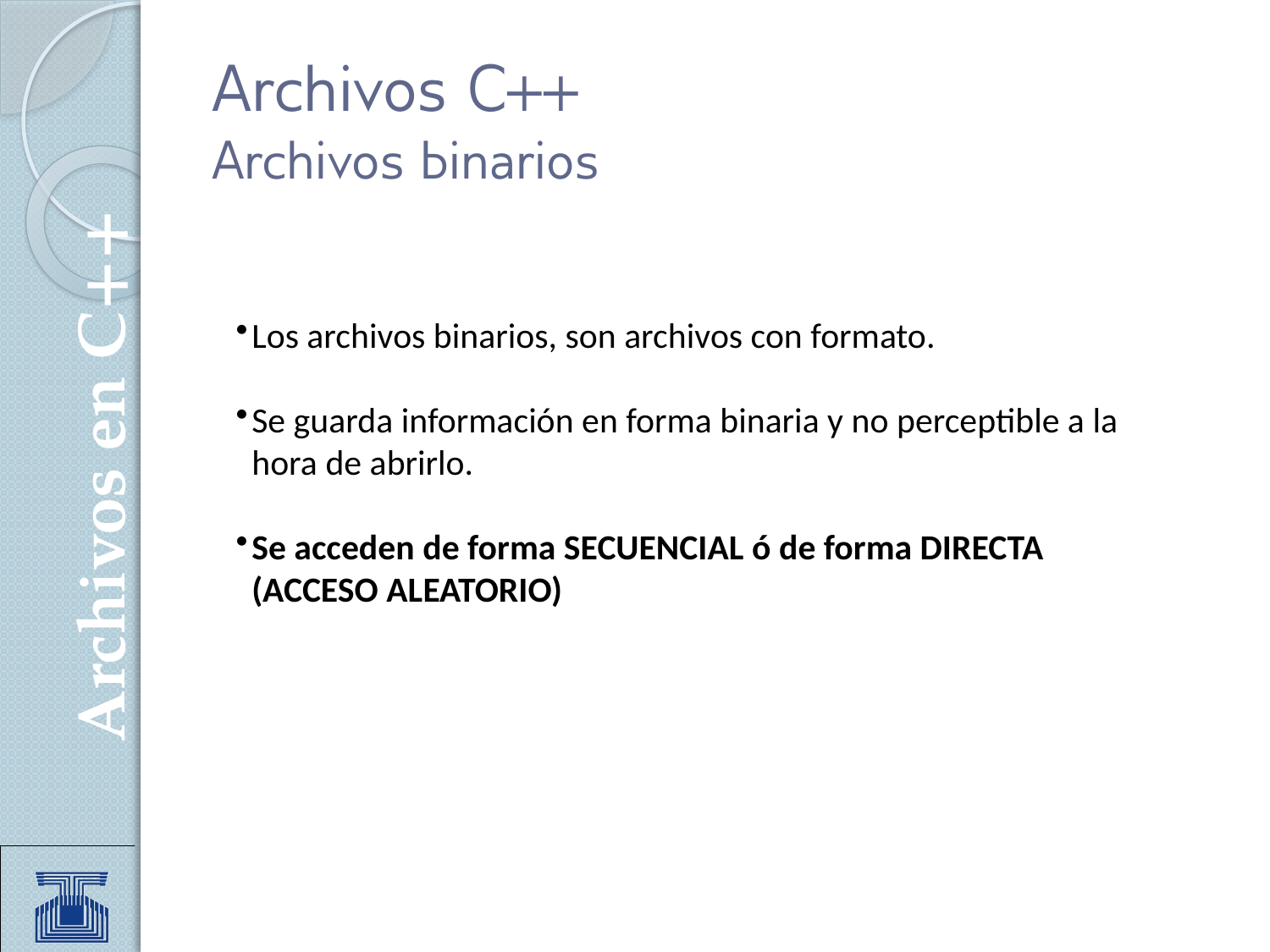

# Archivos C++ Archivos binarios
Los archivos binarios, son archivos con formato.

Se guarda información en forma binaria y no perceptible a la hora de abrirlo.

Se acceden de forma SECUENCIAL ó de forma DIRECTA (ACCESO ALEATORIO)
Archivos en C++